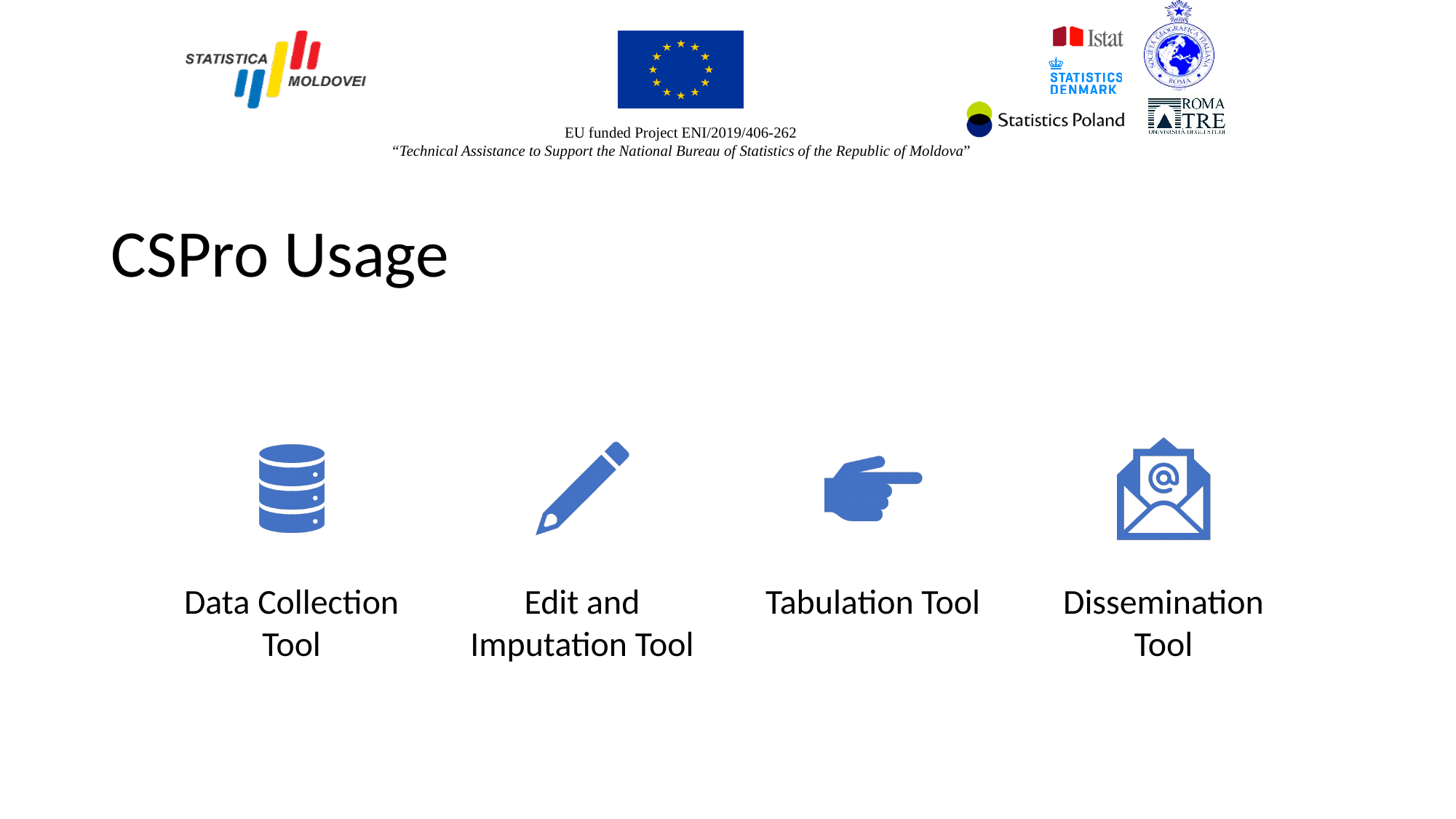

# CSPro Usage
Data Collection Tool
Edit and Imputation Tool
Tabulation Tool
Dissemination Tool